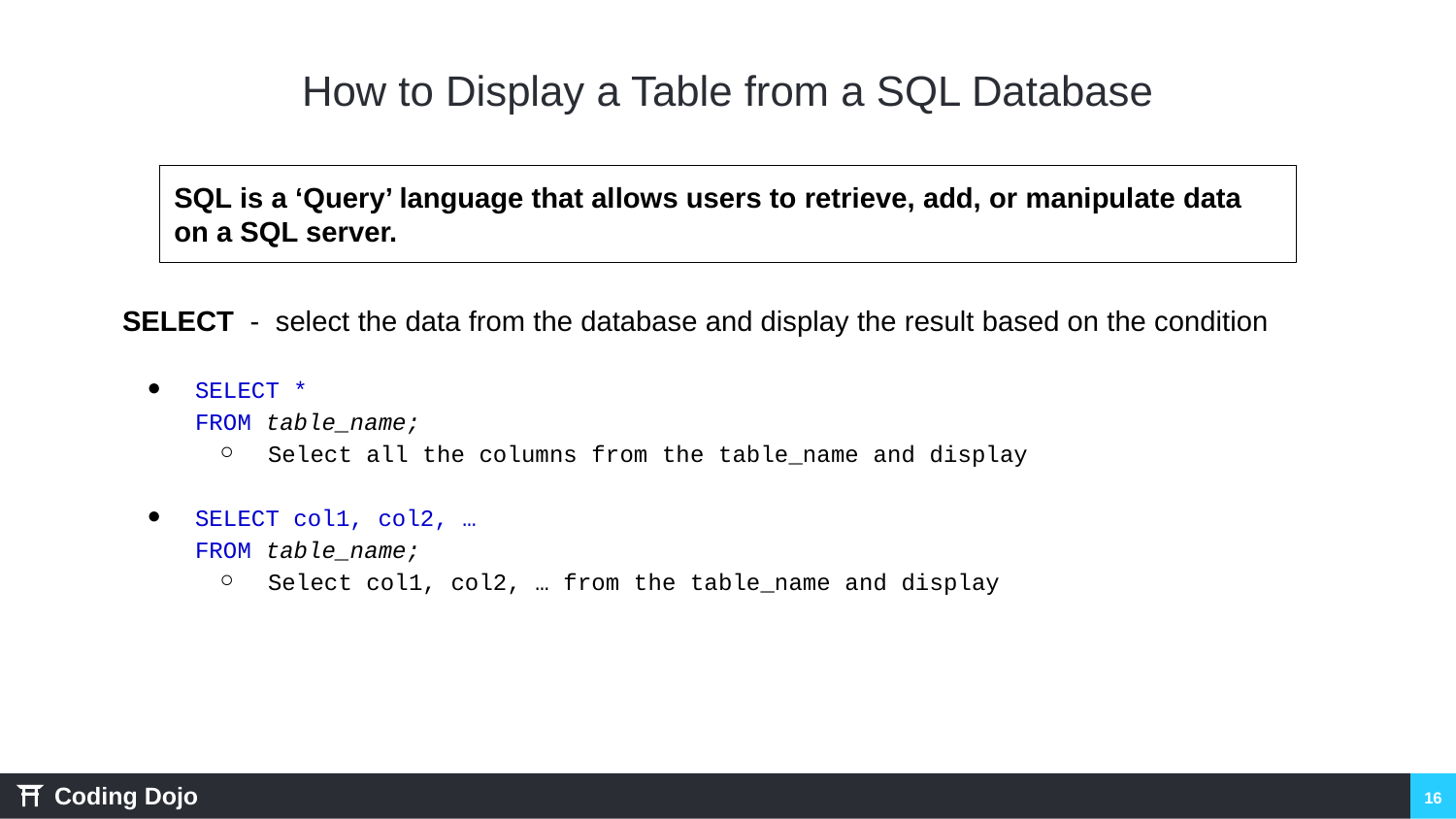

# How to Display a Table from a SQL Database
SQL is a ‘Query’ language that allows users to retrieve, add, or manipulate data on a SQL server.
SELECT  -  select the data from the database and display the result based on the condition

SELECT *
FROM table_name;
Select all the columns from the table_name and display

SELECT col1, col2, …
FROM table_name;
Select col1, col2, … from the table_name and display